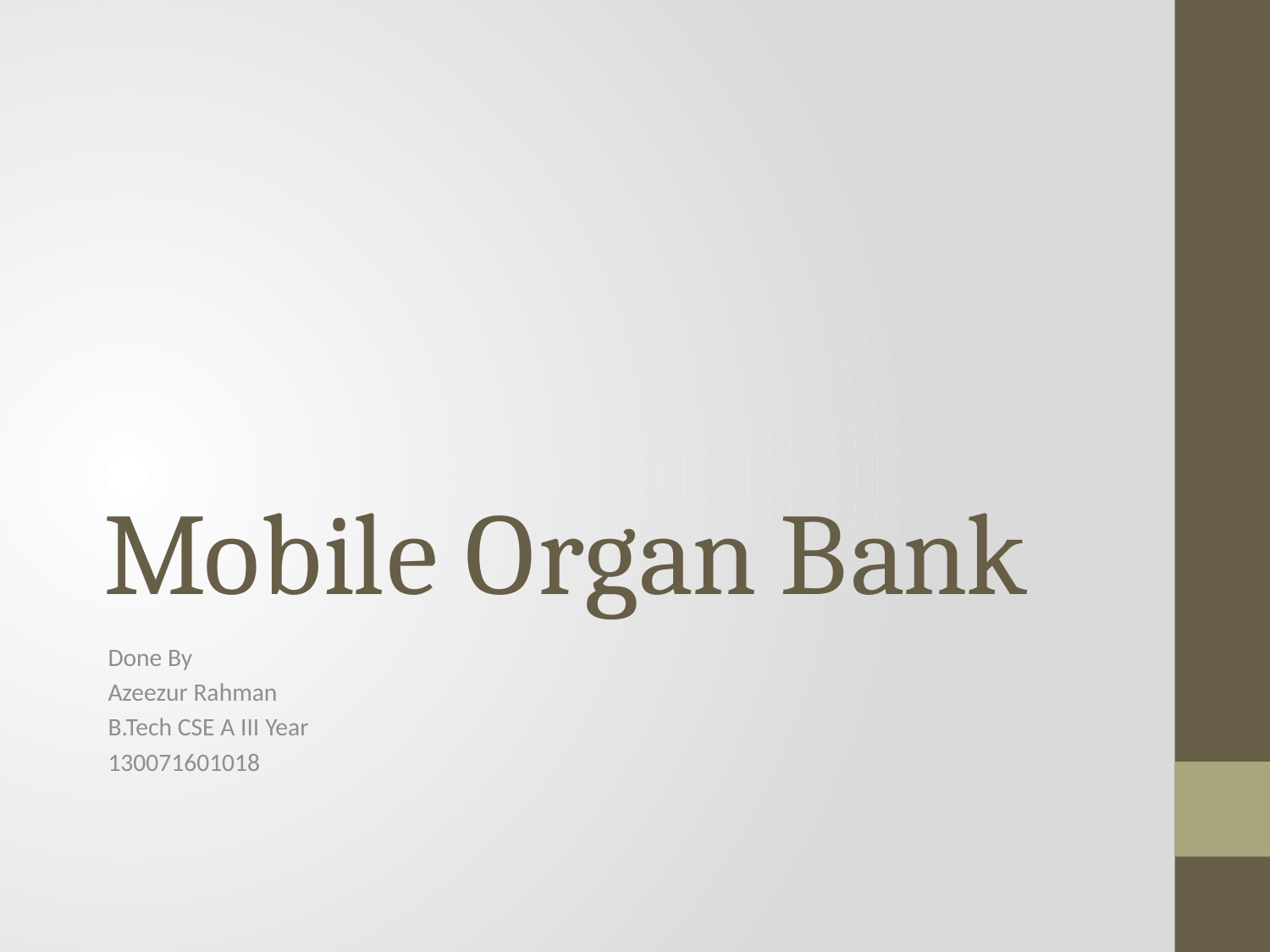

# Mobile Organ Bank
Done By
Azeezur Rahman
B.Tech CSE A III Year
130071601018